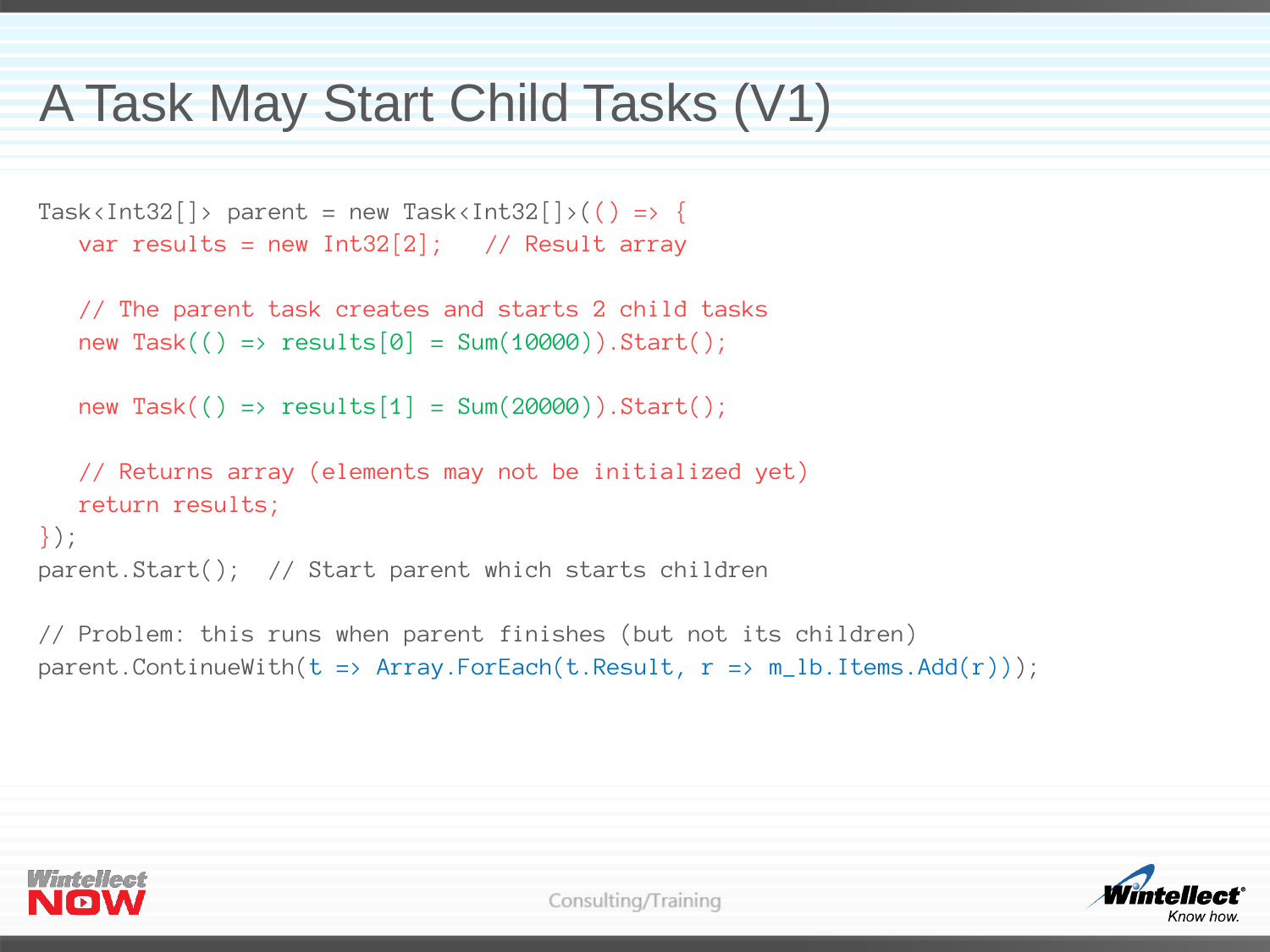

# A Task May Start Child Tasks (V1)
Task<Int32[]> parent = new Task<Int32[]>(() => {
   var results = new Int32[2];   // Result array
   // The parent task creates and starts 2 child tasks
   new Task(() => results[0] = Sum(10000)).Start();
   new Task(() => results[1] = Sum(20000)).Start();
   // Returns array (elements may not be initialized yet)
   return results;
});
parent.Start();  // Start parent which starts children
// Problem: this runs when parent finishes (but not its children)
parent.ContinueWith(t => Array.ForEach(t.Result, r => m_lb.Items.Add(r)));